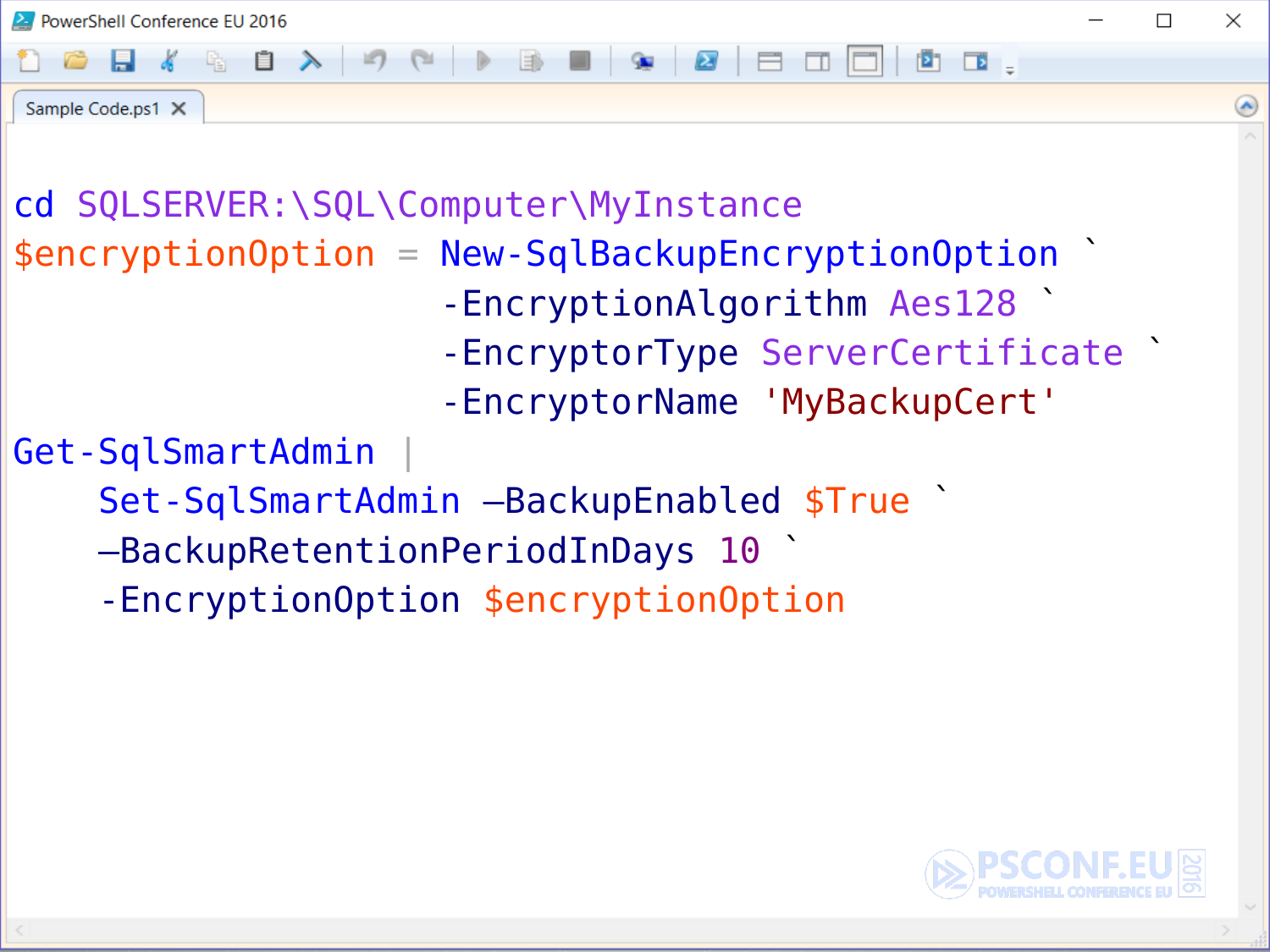

cd SQLSERVER:\SQL\Computer\MyInstance
$encryptionOption = New-SqlBackupEncryptionOption `
                    -EncryptionAlgorithm Aes128 `
                    -EncryptorType ServerCertificate `
                    -EncryptorName 'MyBackupCert'
Get-SqlSmartAdmin |
    Set-SqlSmartAdmin –BackupEnabled $True `
    –BackupRetentionPeriodInDays 10 `
    -EncryptionOption $encryptionOption